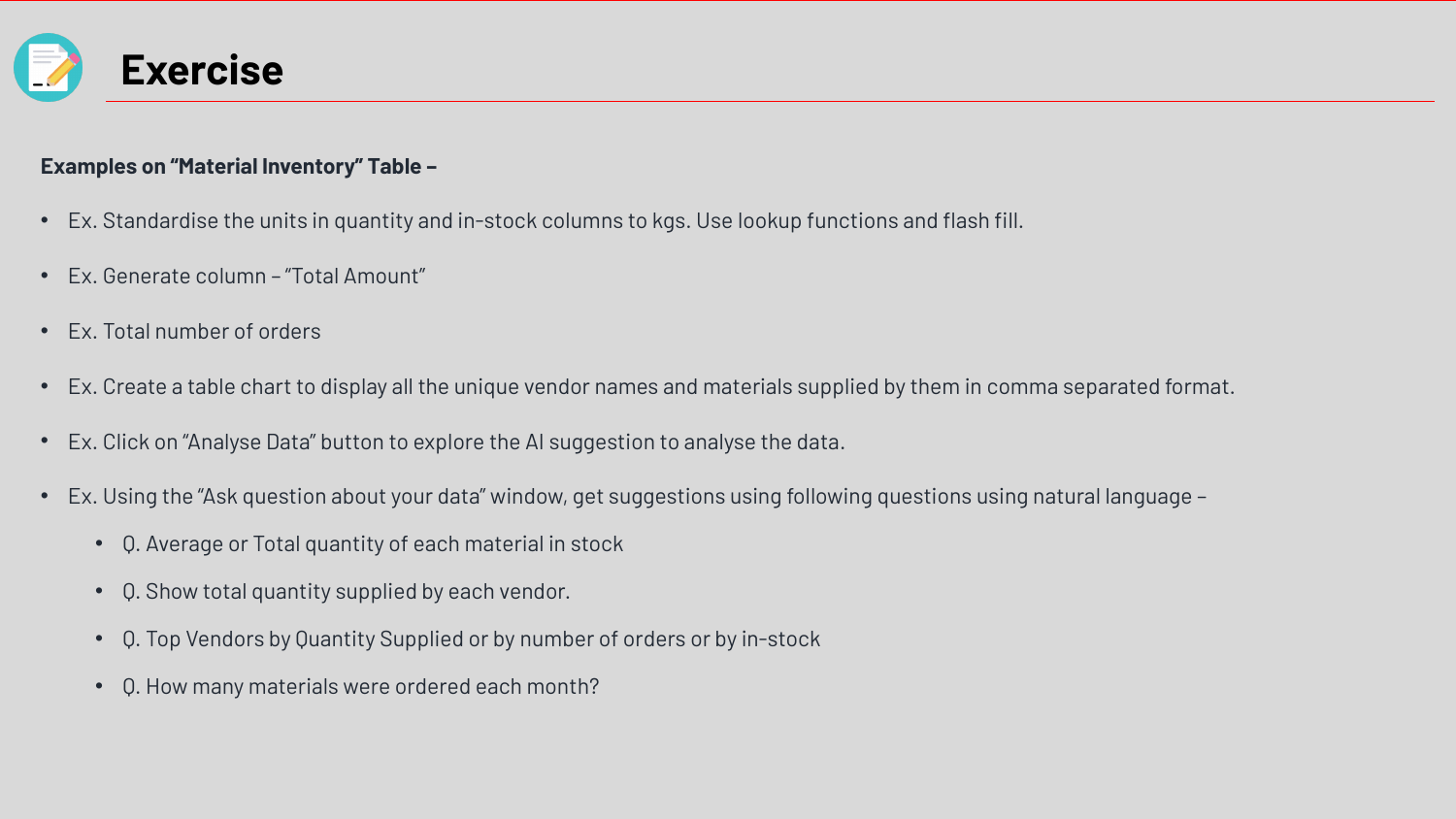

Examples on “Material Inventory” Table –
Ex. Standardise the units in quantity and in-stock columns to kgs. Use lookup functions and flash fill.
Ex. Generate column – “Total Amount”
Ex. Total number of orders
Ex. Create a table chart to display all the unique vendor names and materials supplied by them in comma separated format.
Ex. Click on “Analyse Data” button to explore the AI suggestion to analyse the data.
Ex. Using the “Ask question about your data” window, get suggestions using following questions using natural language –
Q. Average or Total quantity of each material in stock
Q. Show total quantity supplied by each vendor.
Q. Top Vendors by Quantity Supplied or by number of orders or by in-stock
Q. How many materials were ordered each month?